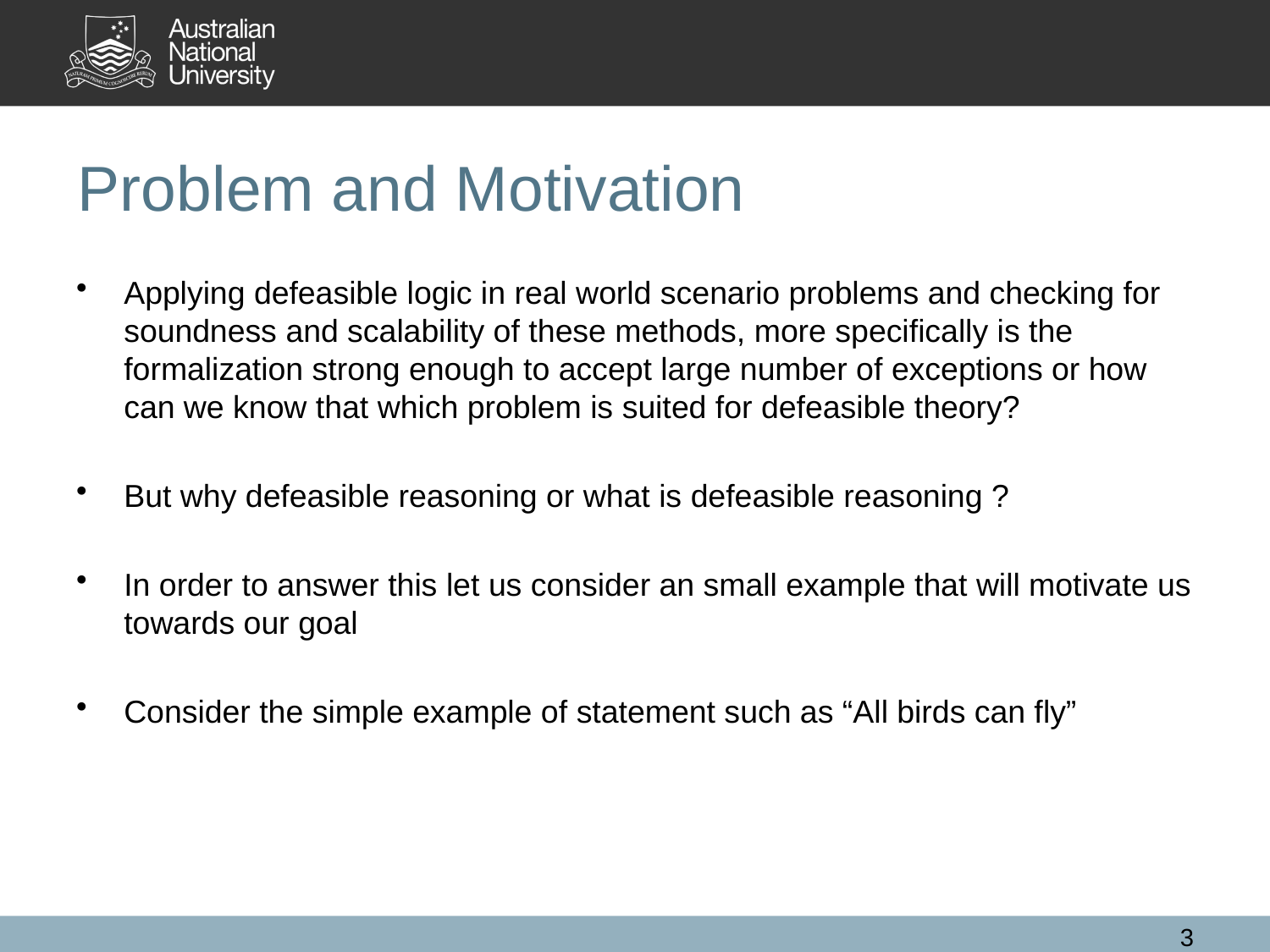

# Problem and Motivation
Applying defeasible logic in real world scenario problems and checking for soundness and scalability of these methods, more specifically is the formalization strong enough to accept large number of exceptions or how can we know that which problem is suited for defeasible theory?

But why defeasible reasoning or what is defeasible reasoning ?

In order to answer this let us consider an small example that will motivate us towards our goal

Consider the simple example of statement such as “All birds can fly”

3